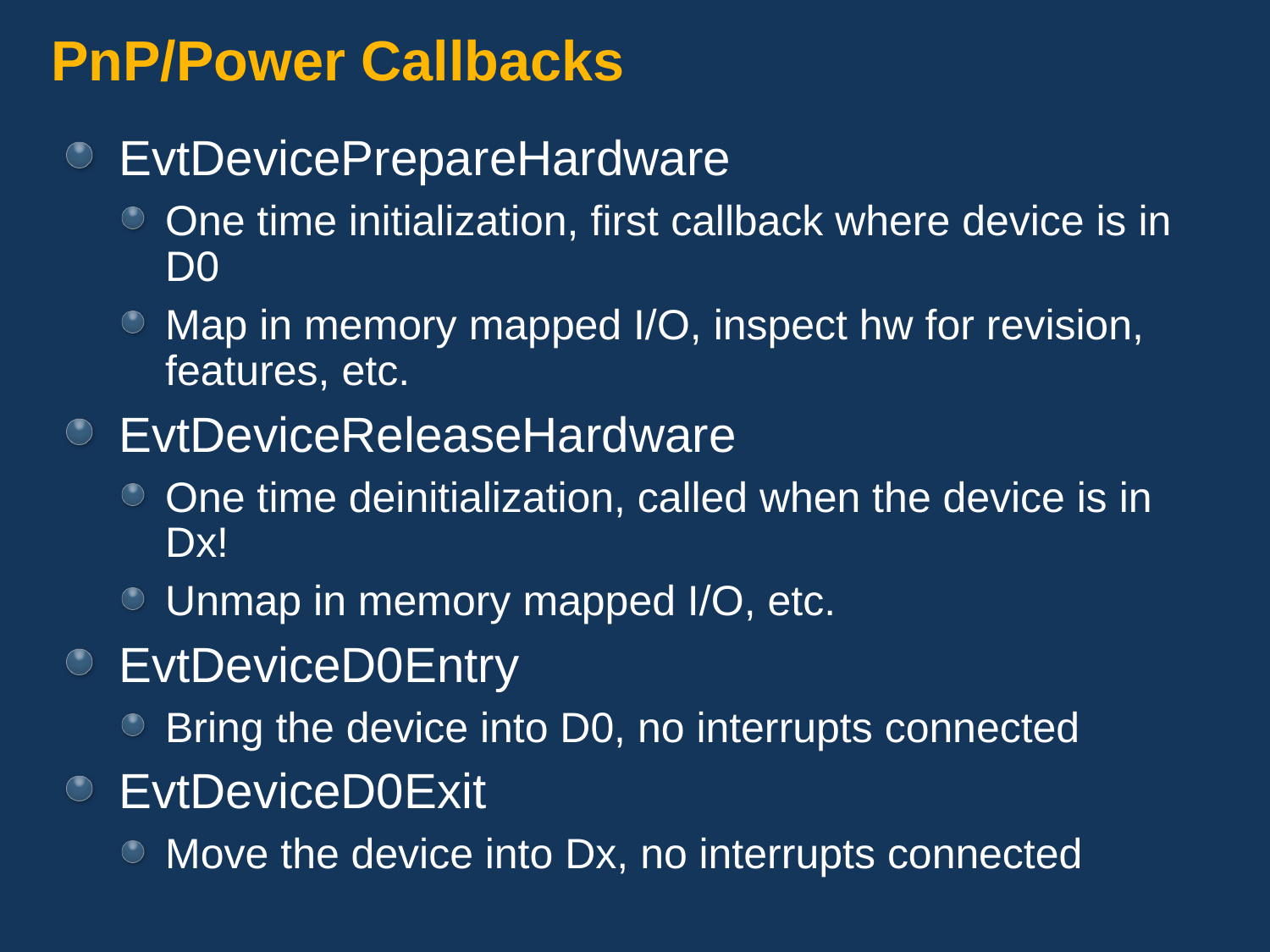

# PnP/Power Callbacks
EvtDevicePrepareHardware
One time initialization, first callback where device is in D0
Map in memory mapped I/O, inspect hw for revision, features, etc.
EvtDeviceReleaseHardware
One time deinitialization, called when the device is in Dx!
Unmap in memory mapped I/O, etc.
EvtDeviceD0Entry
Bring the device into D0, no interrupts connected
EvtDeviceD0Exit
Move the device into Dx, no interrupts connected